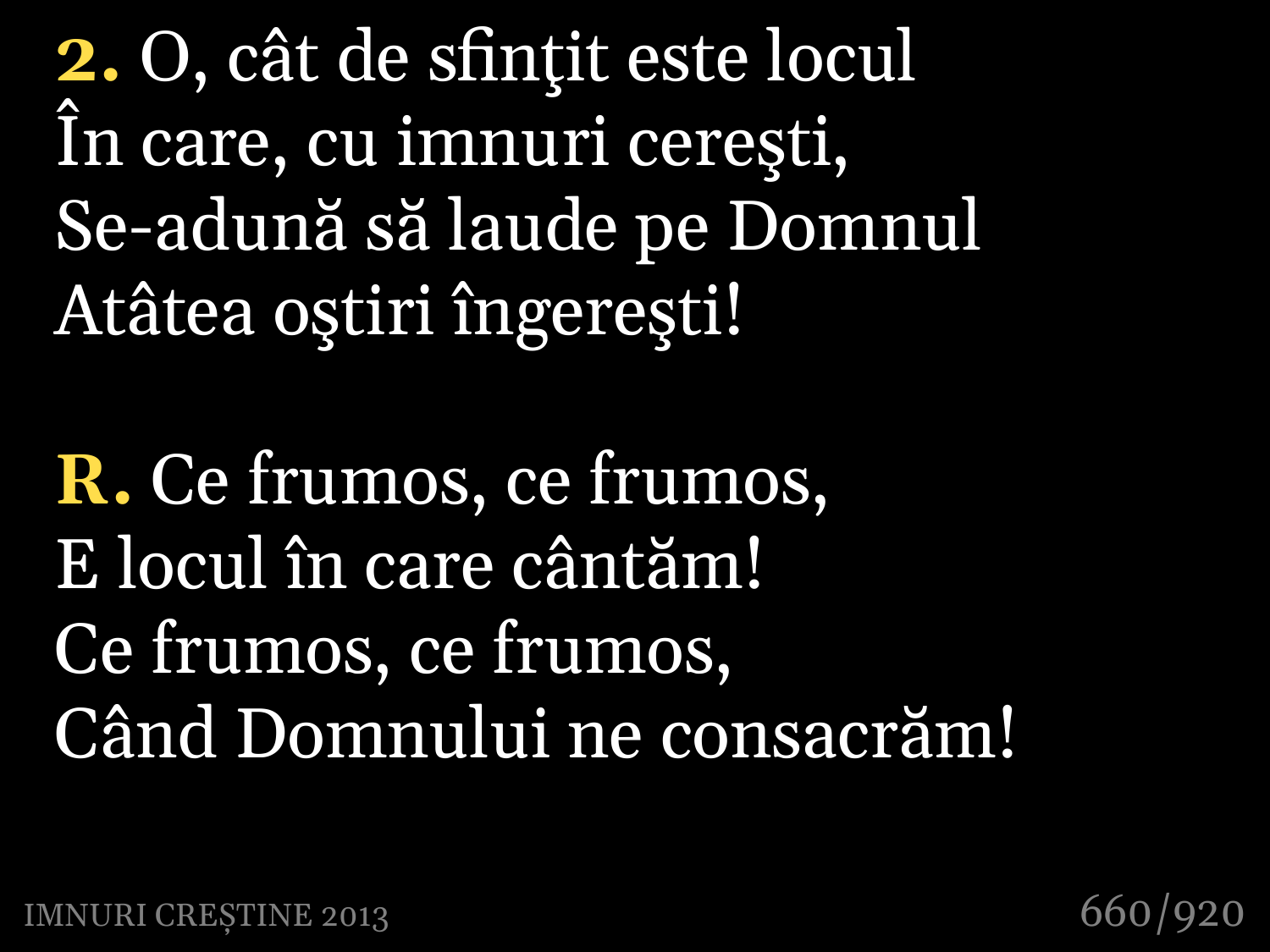

2. O, cât de sfinţit este locul
În care, cu imnuri cereşti,
Se-adună să laude pe Domnul
Atâtea oştiri îngereşti!

R. Ce frumos, ce frumos,
E locul în care cântăm!
Ce frumos, ce frumos,
Când Domnului ne consacrăm!
660/920
IMNURI CREȘTINE 2013